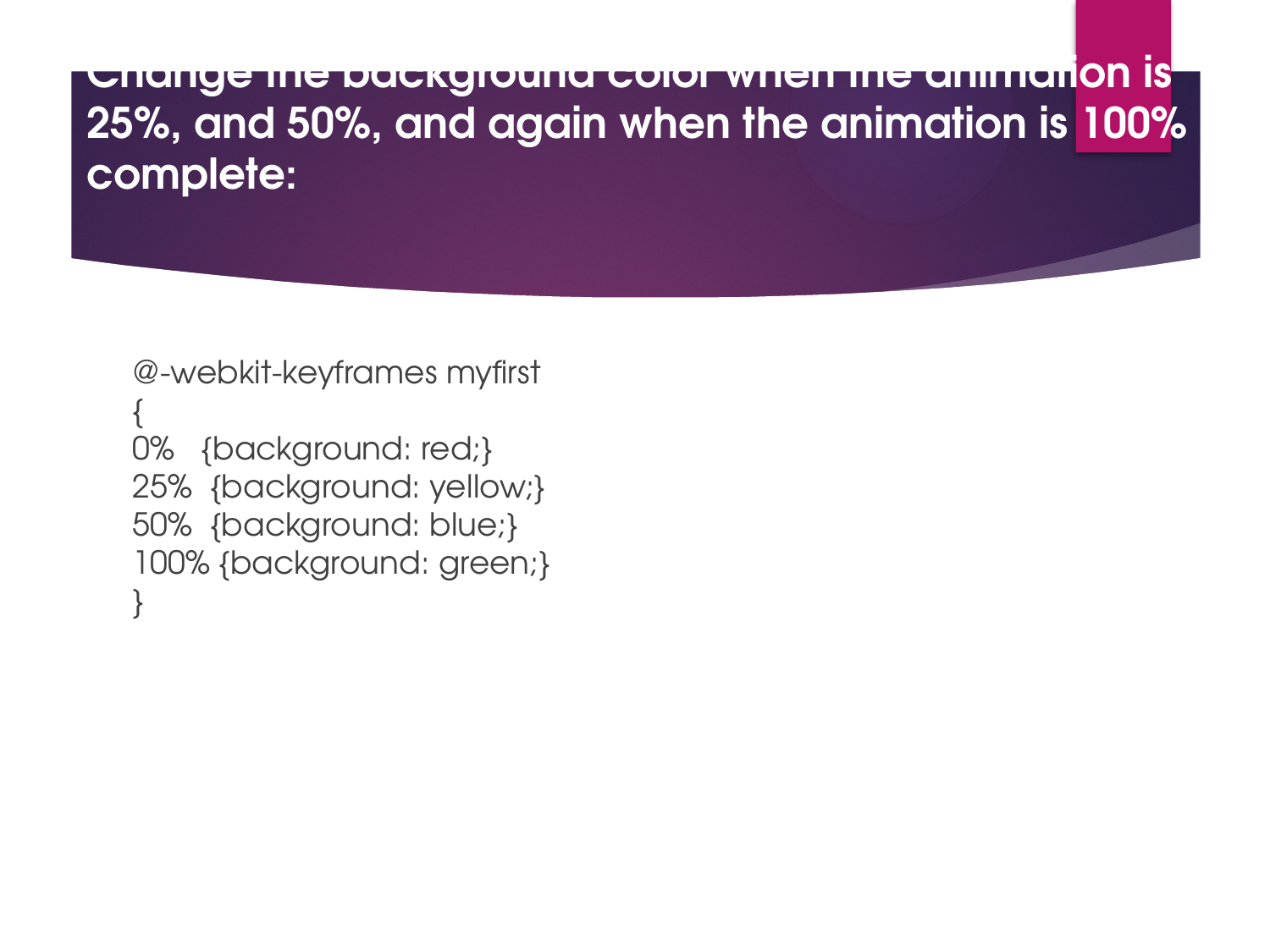

# Change the background color when the animation is 25%, and 50%, and again when the animation is 100% complete:
@-webkit-keyframes myfirst
{
0%   {background: red;}
25%  {background: yellow;}
50%  {background: blue;}
100% {background: green;}
}